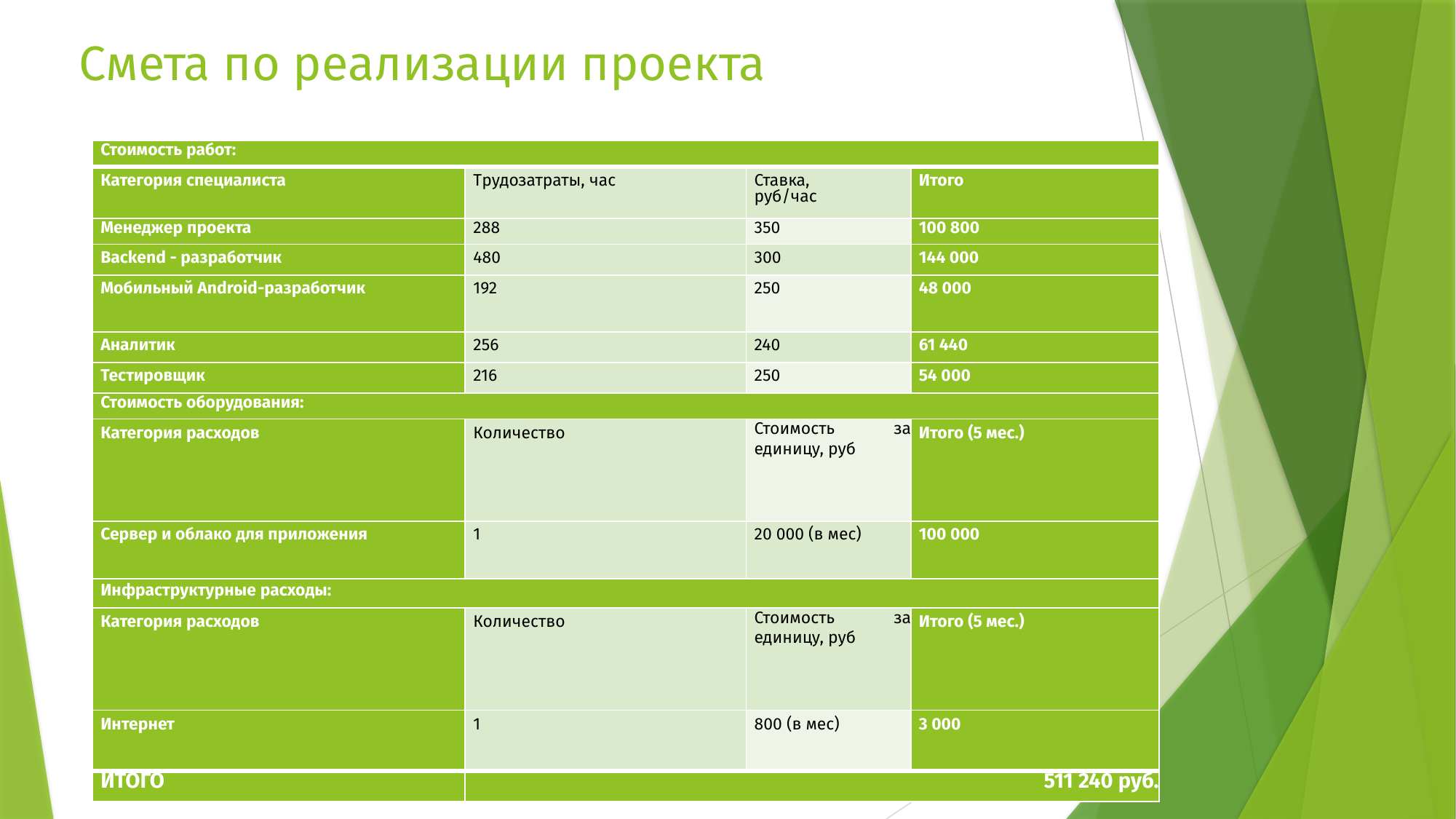

# Смета по реализации проекта

| Стоимость работ: |  |  |  |
| --- | --- | --- | --- |
| Категория специалиста | Трудозатраты, час | Ставка, руб/час | Итого |
| Менеджер проекта | 288 | 350 | 100 800 |
| Backend - разработчик | 480 | 300 | 144 000 |
| Мобильный Android-разработчик | 192 | 250 | 48 000 |
| Аналитик | 256 | 240 | 61 440 |
| Тестировщик | 216 | 250 | 54 000 |
| Стоимость оборудования: |  |  |  |
| Категория расходов | Количество | Стоимость за единицу, руб | Итого (5 мес.) |
| Сервер и облако для приложения | 1 | 20 000 (в мес) | 100 000 |
| Инфраструктурные расходы: |  |  |  |
| Категория расходов | Количество | Стоимость за единицу, руб | Итого (5 мес.) |
| Интернет | 1 | 800 (в мес) | 3 000 |
| ИТОГО | 511 240 руб. |  |  |